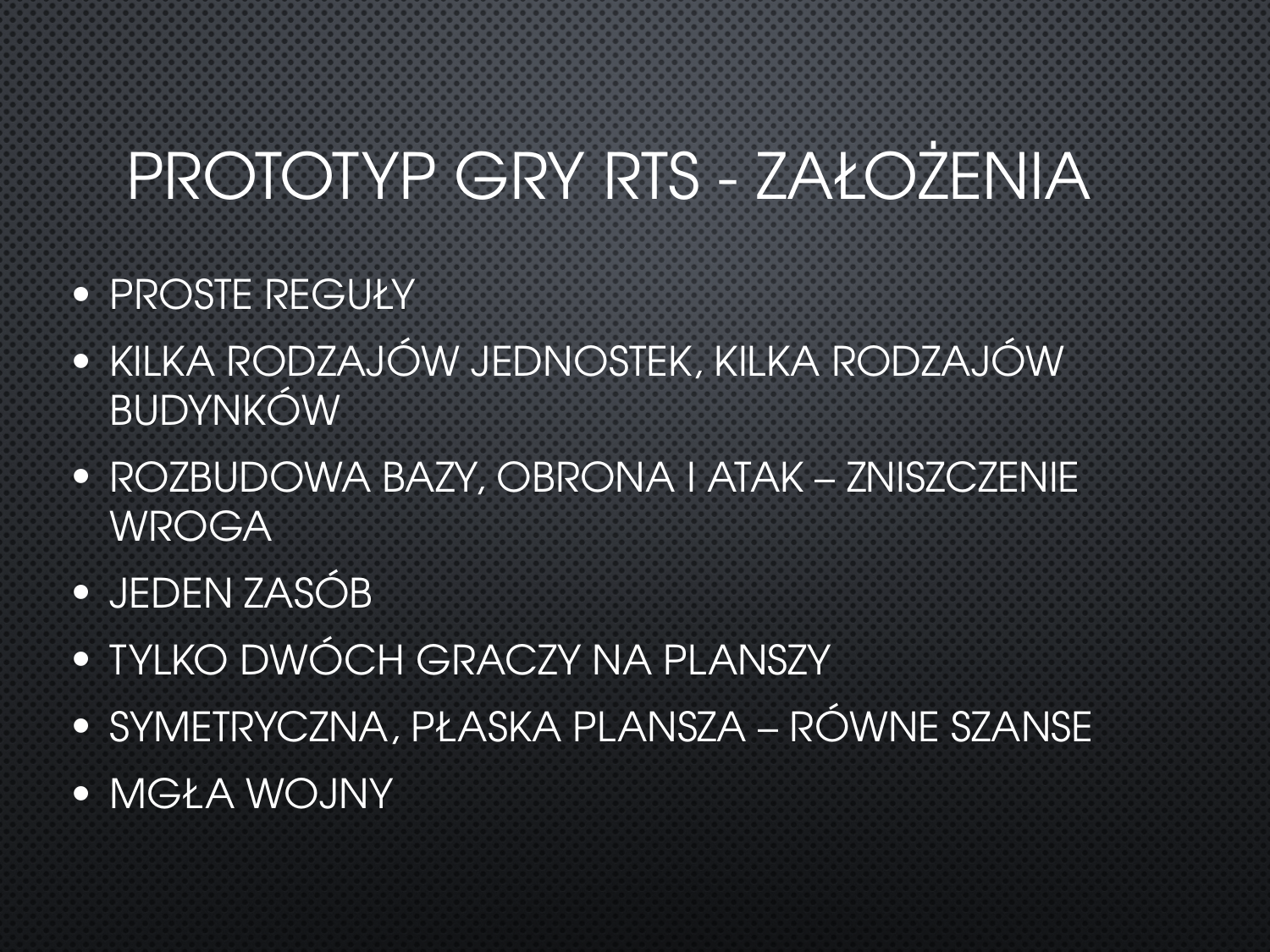

# Prototyp gry RTS - założenia
Proste reguły
Kilka rodzajów jednostek, kilka rodzajów budynków
Rozbudowa bazy, obrona i atak – zniszczenie wroga
Jeden zasób
Tylko dwóch graczy na planszy
Symetryczna, płaska plansza – równe szanse
Mgła wojny